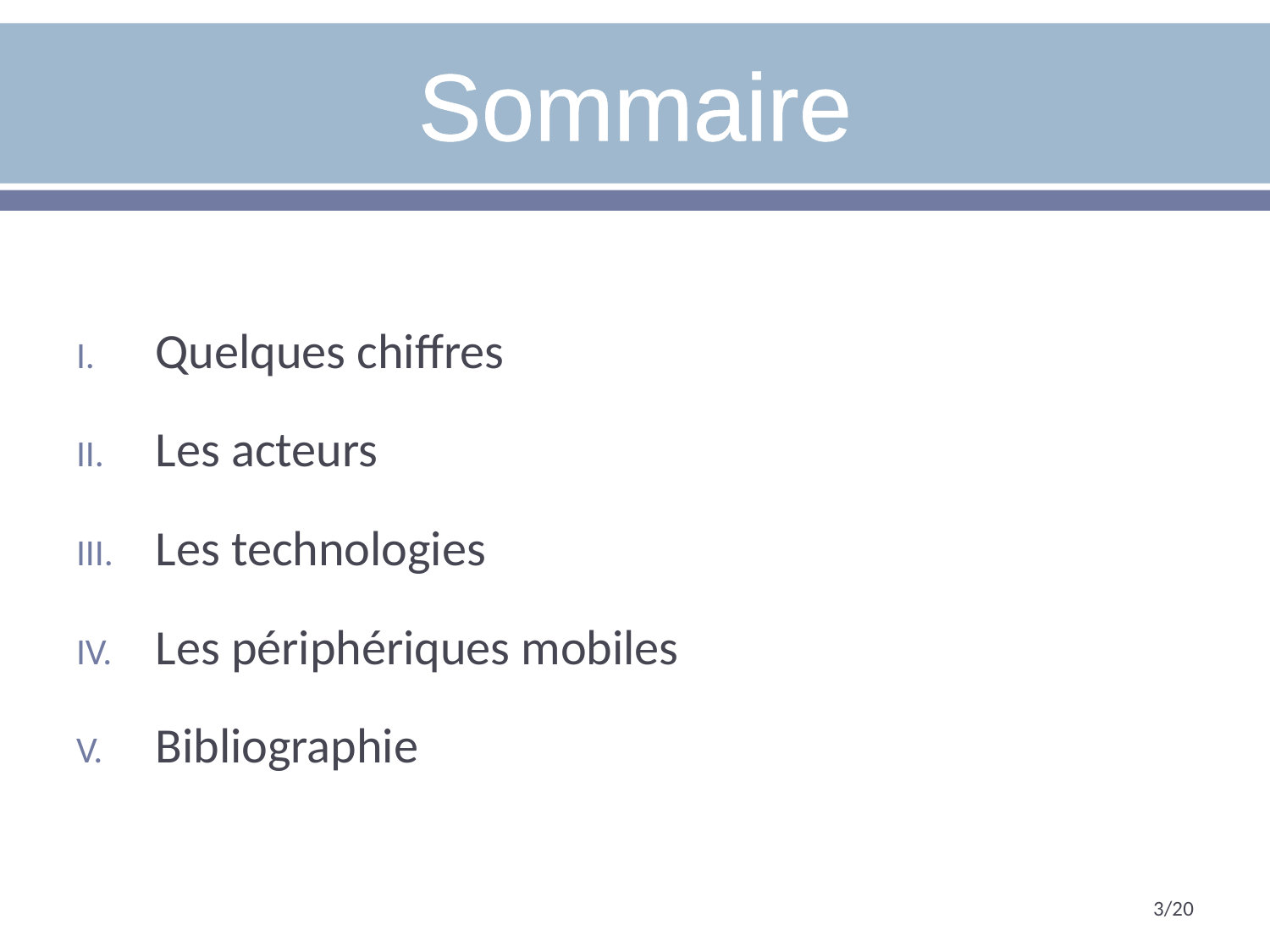

# Sommaire

Quelques chiffres
Les acteurs
Les technologies
Les périphériques mobiles
Bibliographie
3/20